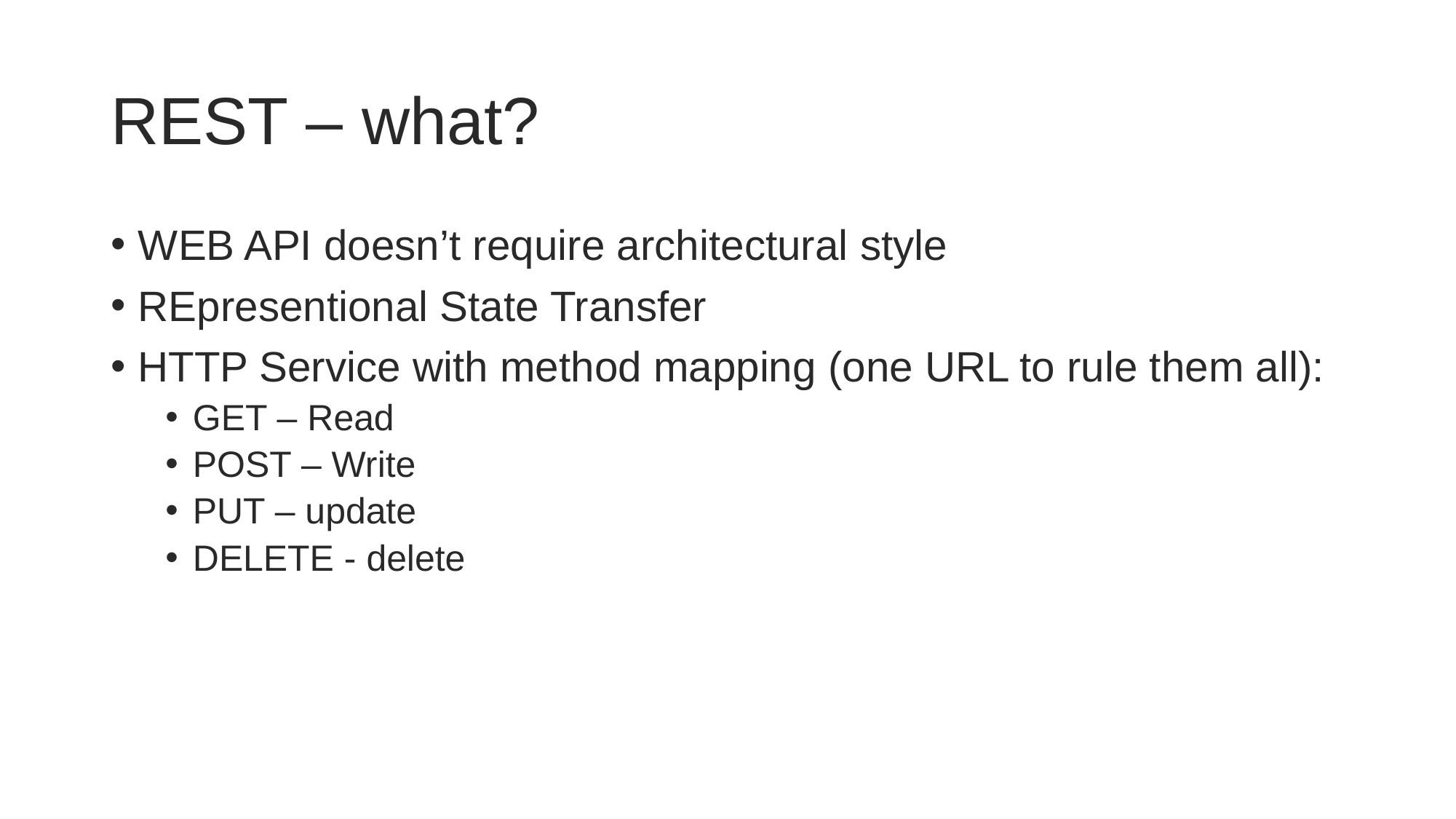

# REST – what?
WEB API doesn’t require architectural style
REpresentional State Transfer
HTTP Service with method mapping (one URL to rule them all):
GET – Read
POST – Write
PUT – update
DELETE - delete